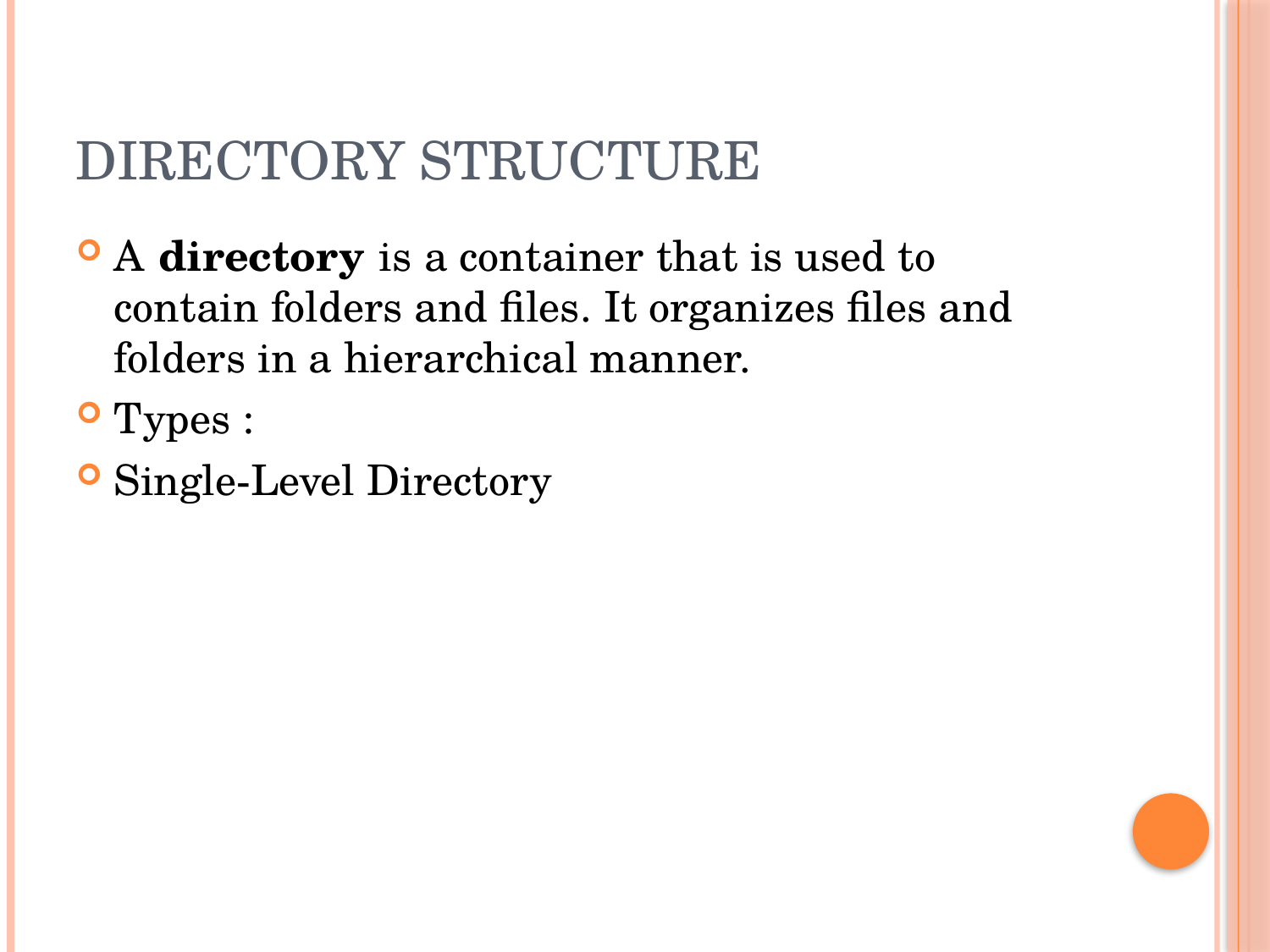

# DIRECTORY STRUCTURE
A directory is a container that is used to contain folders and files. It organizes files and folders in a hierarchical manner.
Types :
Single-Level Directory